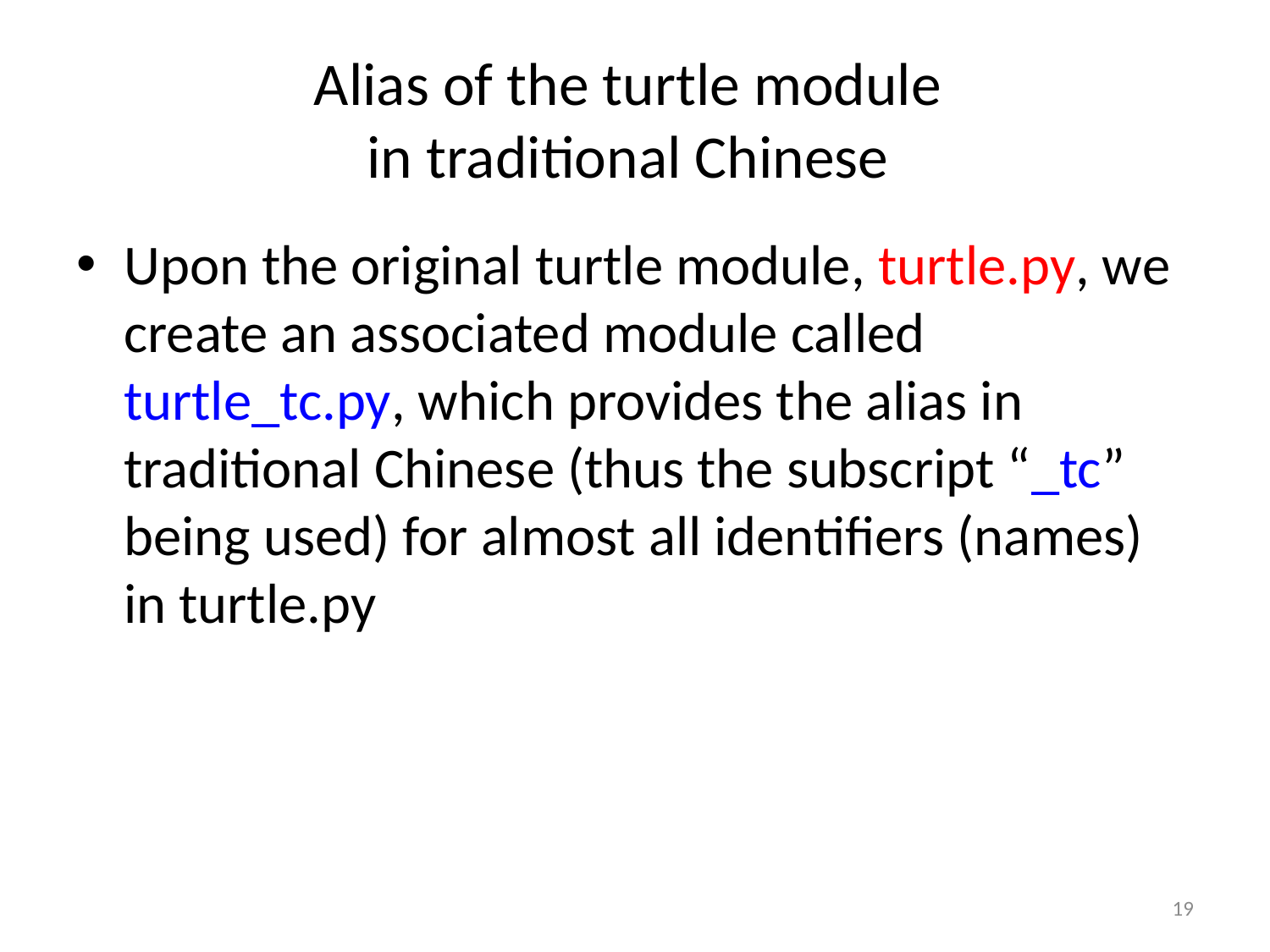

# Alias of the turtle module in traditional Chinese
Upon the original turtle module, turtle.py, we create an associated module called turtle_tc.py, which provides the alias in traditional Chinese (thus the subscript “_tc” being used) for almost all identifiers (names) in turtle.py
19